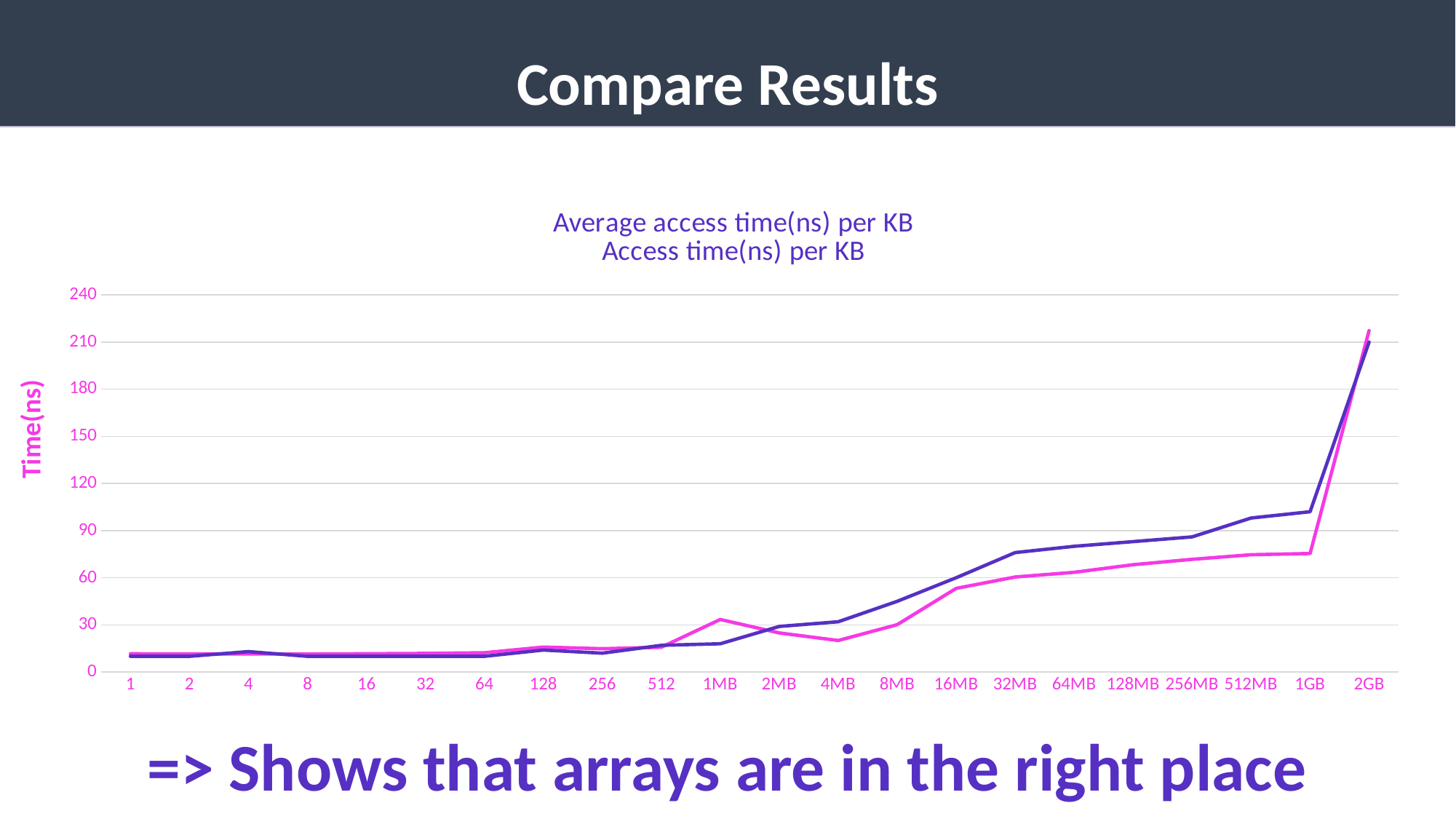

Compare Results

### Chart: Average access time(ns) per KB
Access time(ns) per KB

| Category | Col1 | Col2 |
|---|---|---|
| 1 | 11.6221 | 10.0 |
| 2 | 11.52 | 10.0 |
| 4 | 11.5349 | 13.0 |
| 8 | 11.4585 | 10.0 |
| 16 | 11.6364 | 10.0 |
| 32 | 11.8683 | 10.0 |
| 64 | 12.2727 | 10.0 |
| 128 | 15.8935 | 14.0 |
| 256 | 14.8395 | 12.0 |
| 512 | 15.759 | 17.0 |
| 1MB | 33.456 | 18.0 |
| 2MB | 24.8935 | 29.0 |
| 4MB | 20.0688 | 32.0 |
| 8MB | 30.1272 | 45.0 |
| 16MB | 53.2116 | 60.0 |
| 32MB | 60.4749 | 76.0 |
| 64MB | 63.4667 | 80.0 |
| 128MB | 68.2886 | 83.0 |
| 256MB | 71.7157 | 86.0 |
| 512MB | 74.6423 | 98.0 |
| 1GB | 75.4009 | 102.0 |
| 2GB | 217.298 | 210.0 |
Time(ns)
=> Shows that arrays are in the right place